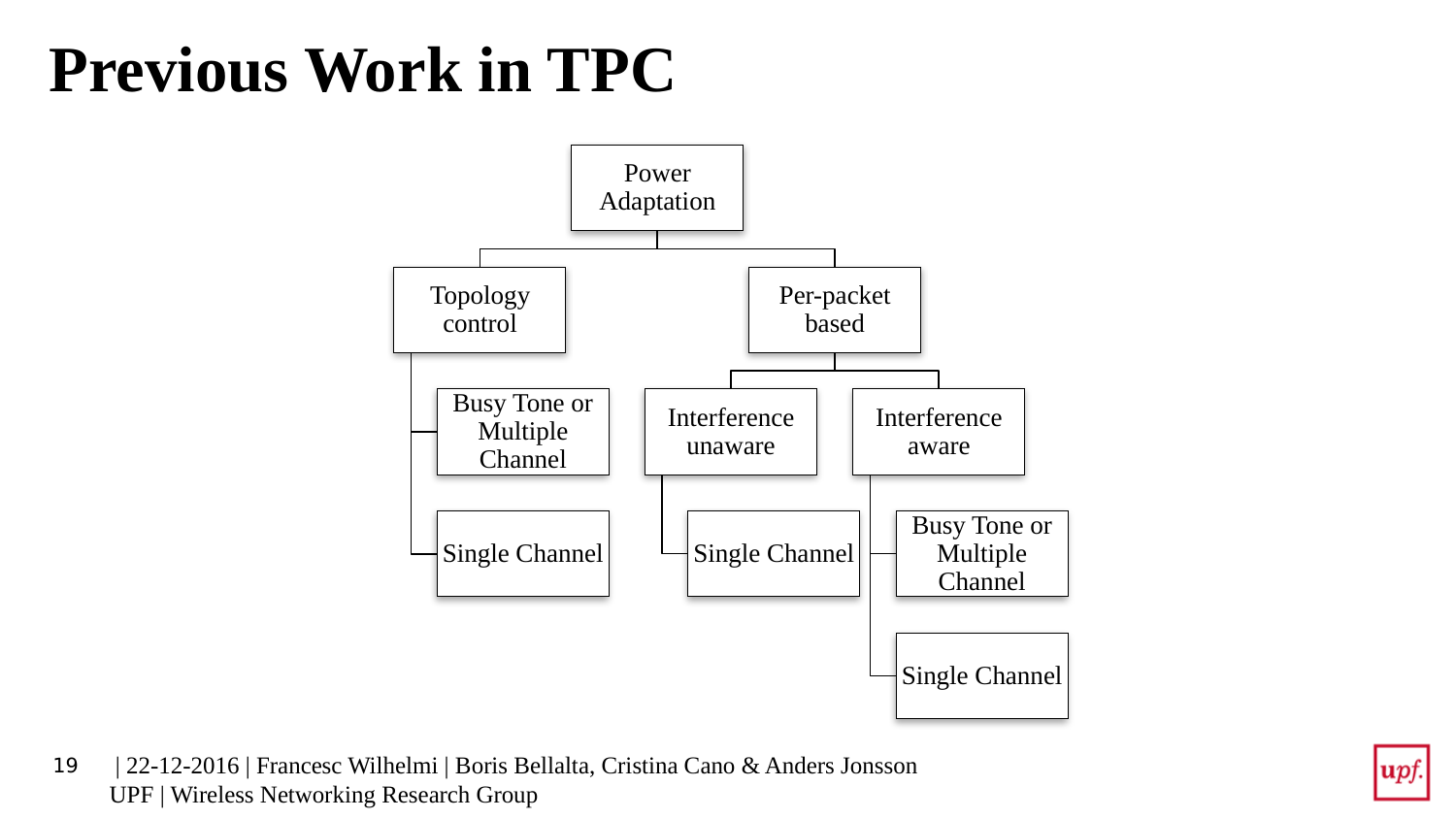

# Previous Work in TPC
Power Adaptation
Topology control
Busy Tone or Multiple Channel
Single Channel
Per-packet based
Interference unaware
Single Channel
Interference aware
Busy Tone or Multiple Channel
Single Channel
19